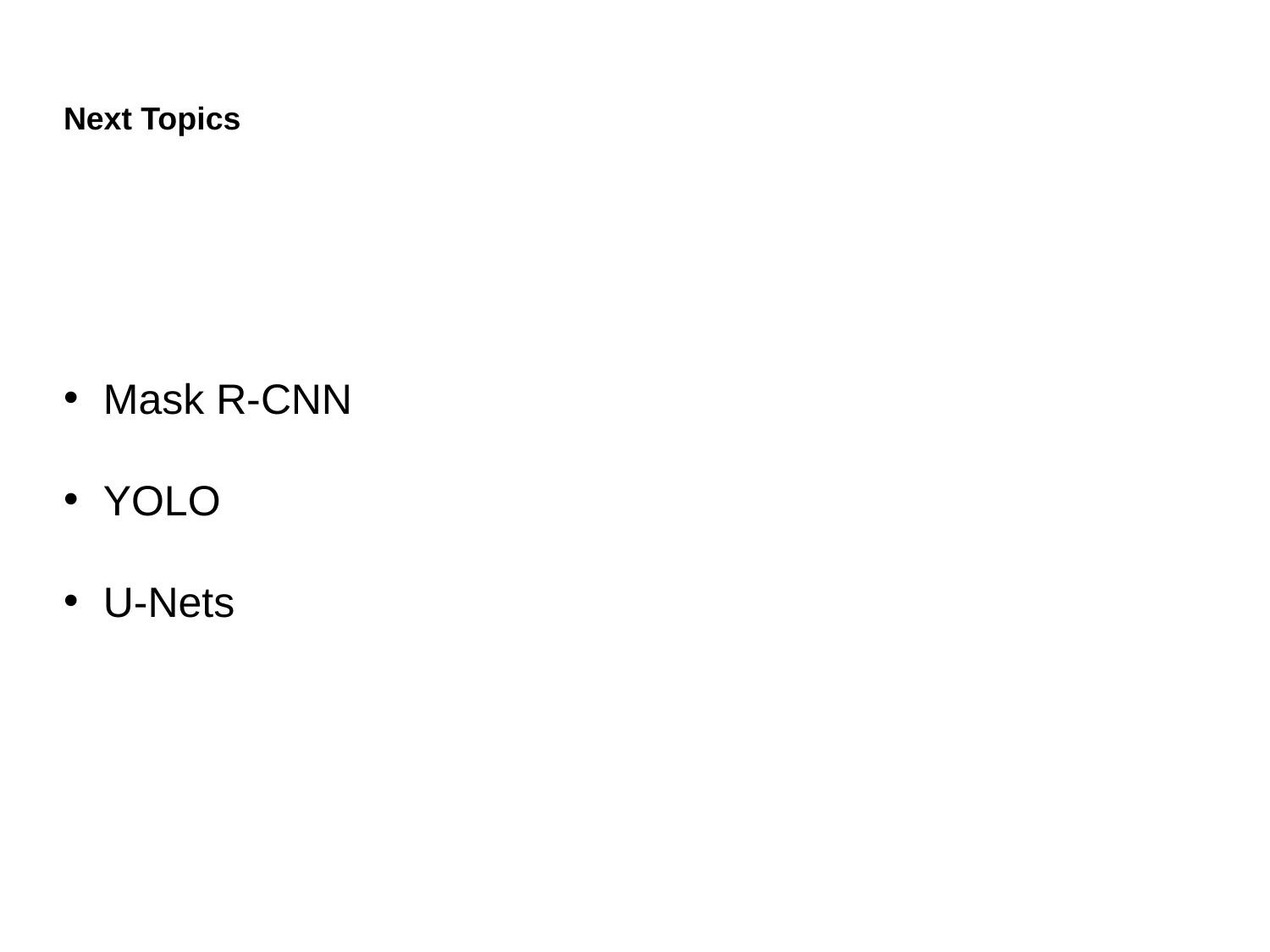

# Next Topics
Mask R-CNN

YOLO

U-Nets